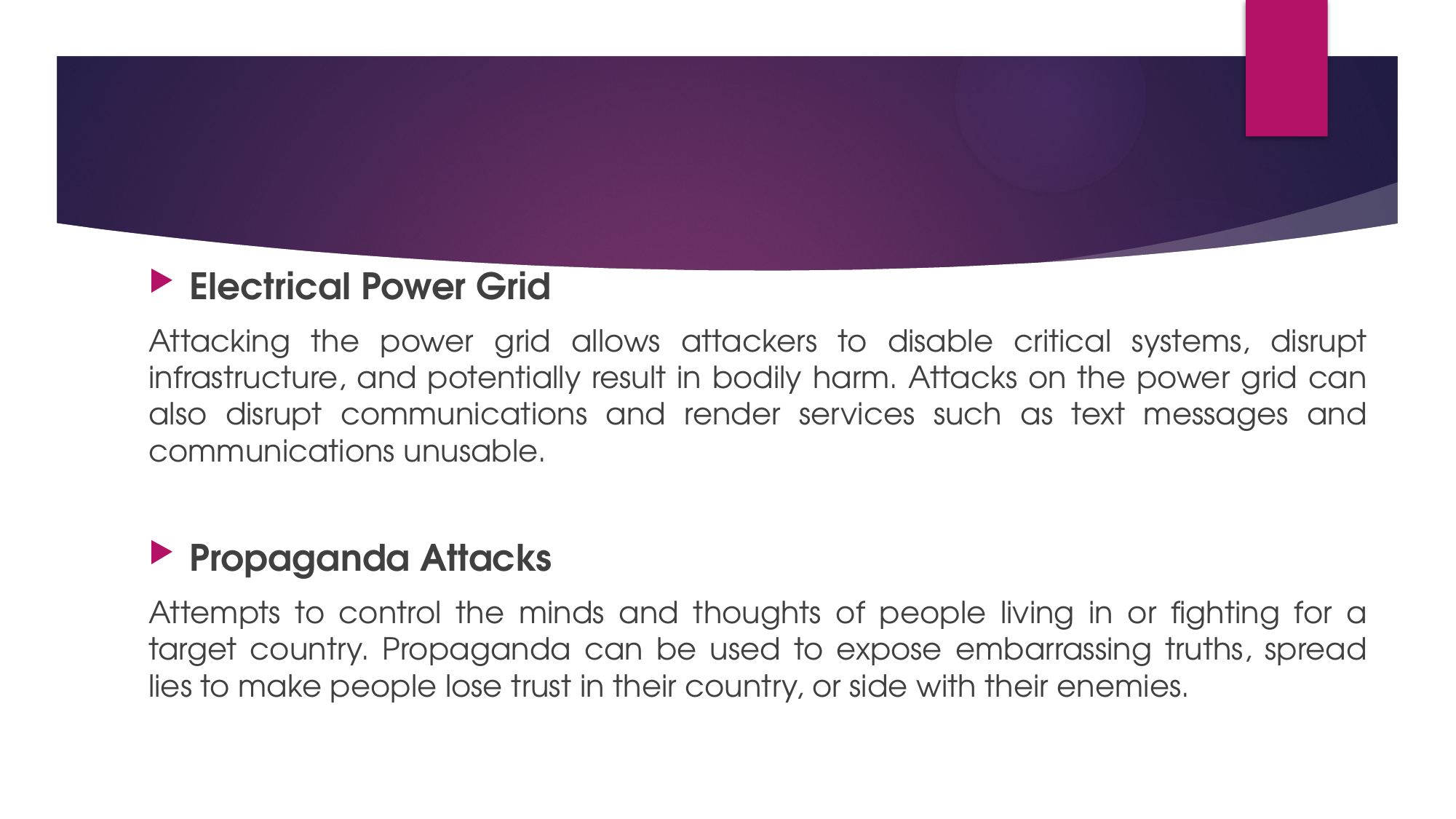

Electrical Power Grid
Attacking the power grid allows attackers to disable critical systems, disrupt infrastructure, and potentially result in bodily harm. Attacks on the power grid can also disrupt communications and render services such as text messages and communications unusable.

Propaganda Attacks
Attempts to control the minds and thoughts of people living in or fighting for a target country. Propaganda can be used to expose embarrassing truths, spread lies to make people lose trust in their country, or side with their enemies.